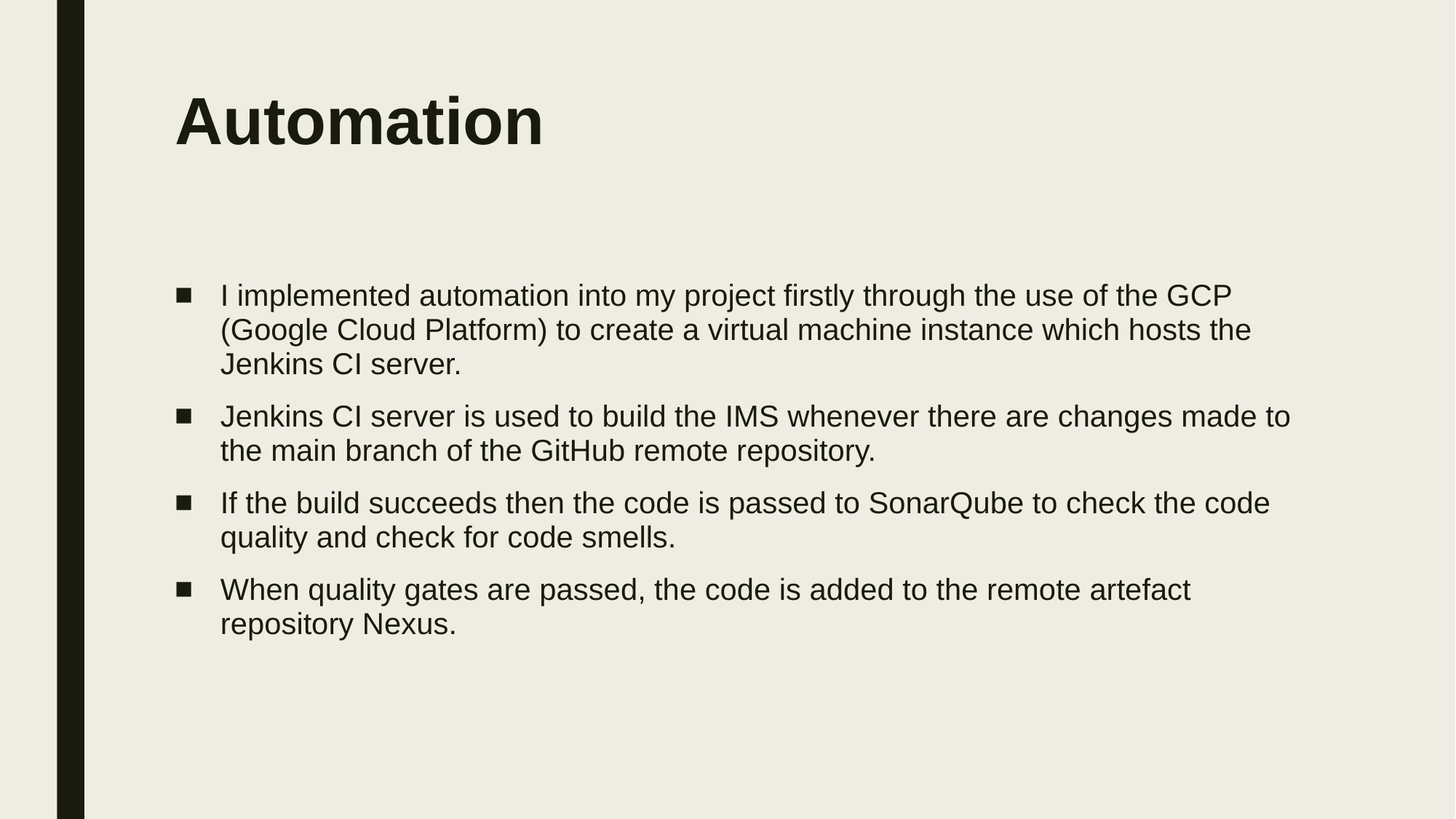

# Automation
I implemented automation into my project firstly through the use of the GCP (Google Cloud Platform) to create a virtual machine instance which hosts the Jenkins CI server.
Jenkins CI server is used to build the IMS whenever there are changes made to the main branch of the GitHub remote repository.
If the build succeeds then the code is passed to SonarQube to check the code quality and check for code smells.
When quality gates are passed, the code is added to the remote artefact repository Nexus.